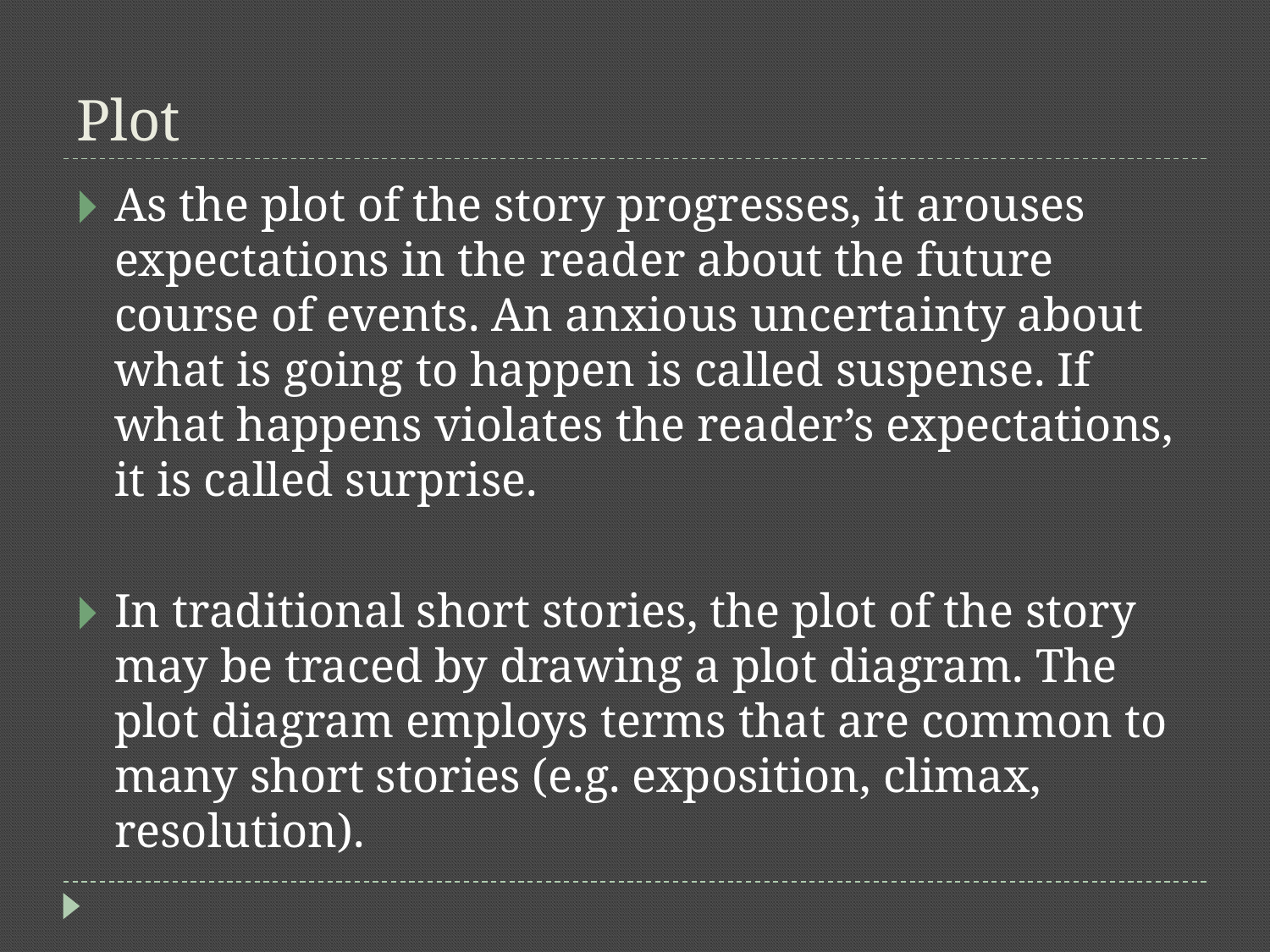

# Plot
As the plot of the story progresses, it arouses expectations in the reader about the future course of events. An anxious uncertainty about what is going to happen is called suspense. If what happens violates the reader’s expectations, it is called surprise.

In traditional short stories, the plot of the story may be traced by drawing a plot diagram. The plot diagram employs terms that are common to many short stories (e.g. exposition, climax, resolution).